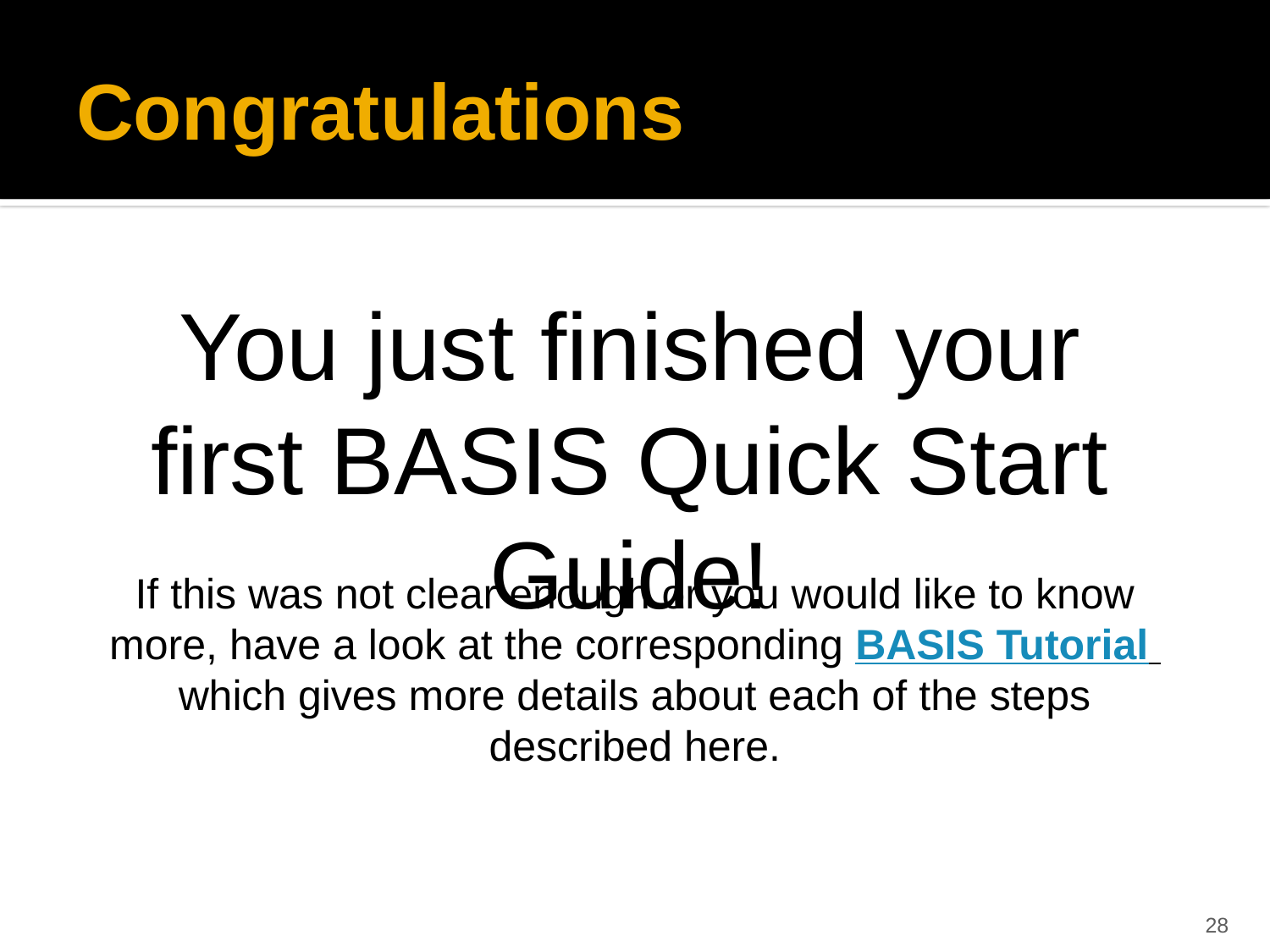

# Congratulations
You just finished your first BASIS Quick Start Guide!
If this was not clear enough or you would like to know more, have a look at the corresponding BASIS Tutorial which gives more details about each of the steps described here.
28